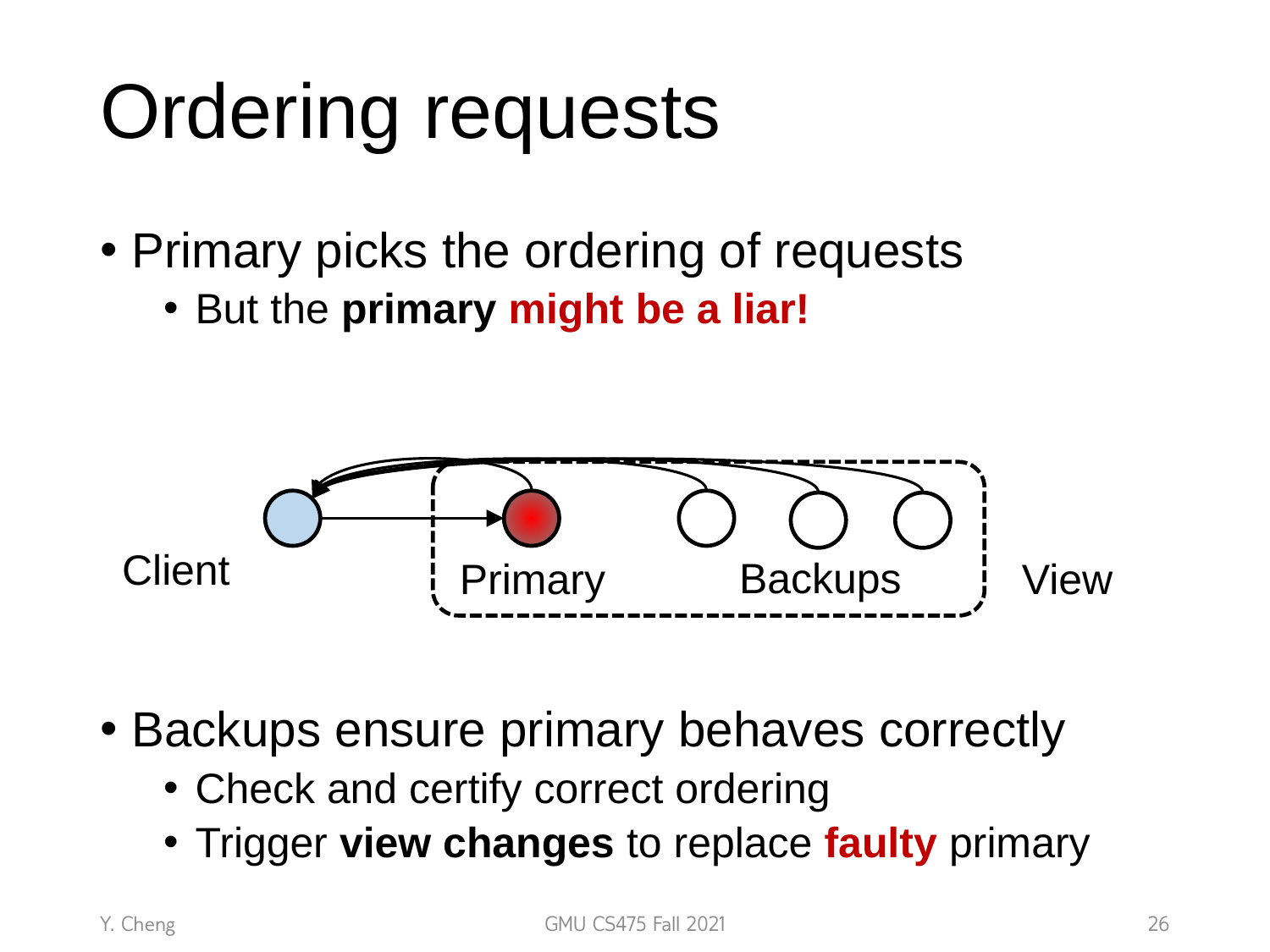

# Ordering requests
Primary picks the ordering of requests
But the primary might be a liar!

Backups ensure primary behaves correctly
Check and certify correct ordering
Trigger view changes to replace faulty primary

Client
Backups
Primary
View
Y. Cheng
GMU CS475 Fall 2021
26